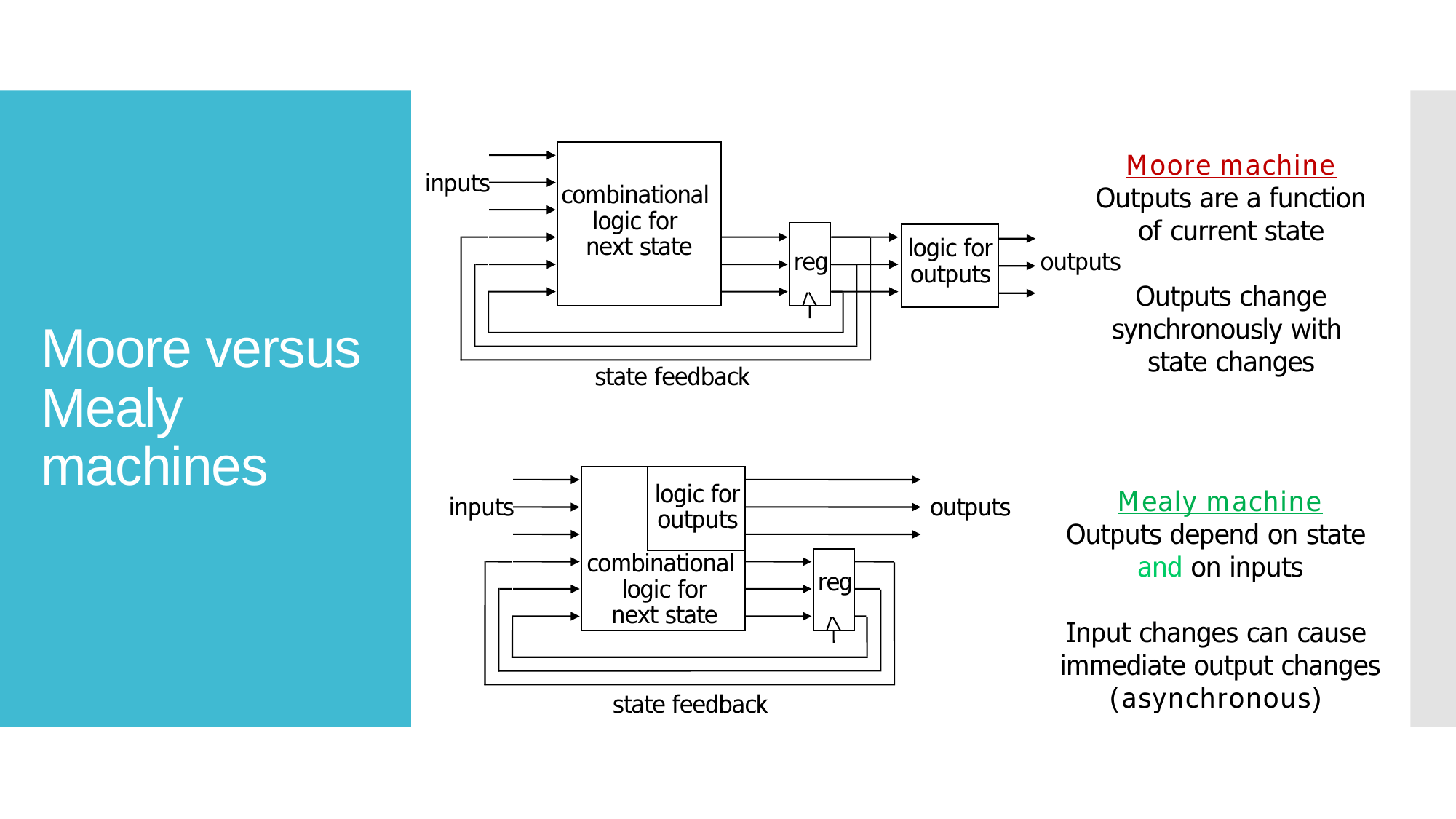

# Moore versus Mealy machines

inputs
combinational
logic for
next state

logic for
outputs

reg
outputs

state feedback
Moore machine
Outputs are a function
of current state
Outputs change
synchronously with
state changes

logic for
outputs

inputs
outputs

combinational
logic for
next state

reg

state feedback
Mealy machine
Outputs depend on state
and on inputs

Input changes can cause
immediate output changes
(asynchronous)